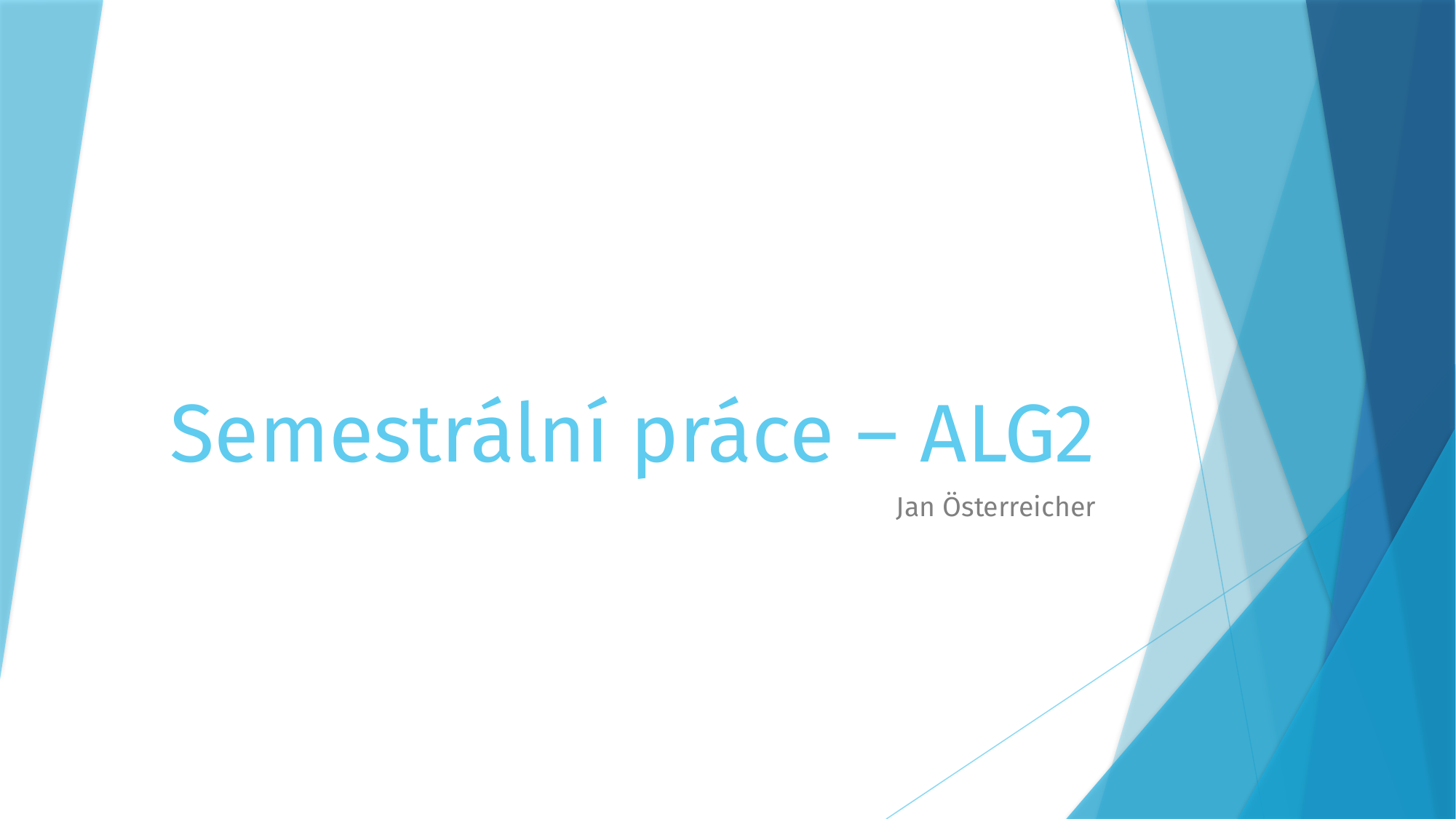

# Semestrální práce – ALG2
Jan Österreicher